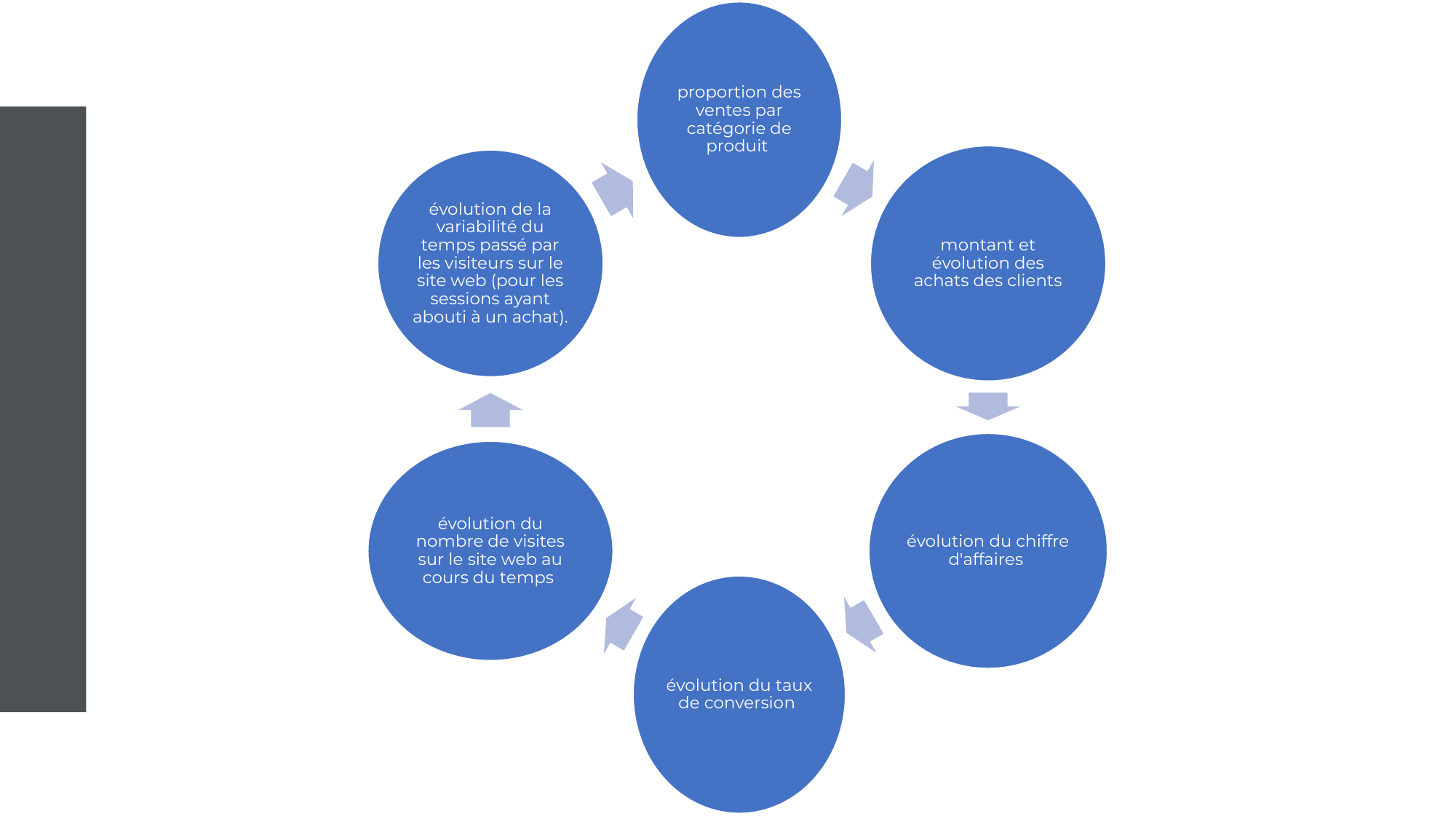

proportion des ventes par catégorie de produit

montant et évolution des achats des clients

évolution du chiffre d'affaires

évolution du taux de conversion

évolution du nombre de visites sur le site web au cours du temps

évolution de la variabilité du temps passé par les visiteurs sur le site web (pour les sessions ayant abouti à un achat).